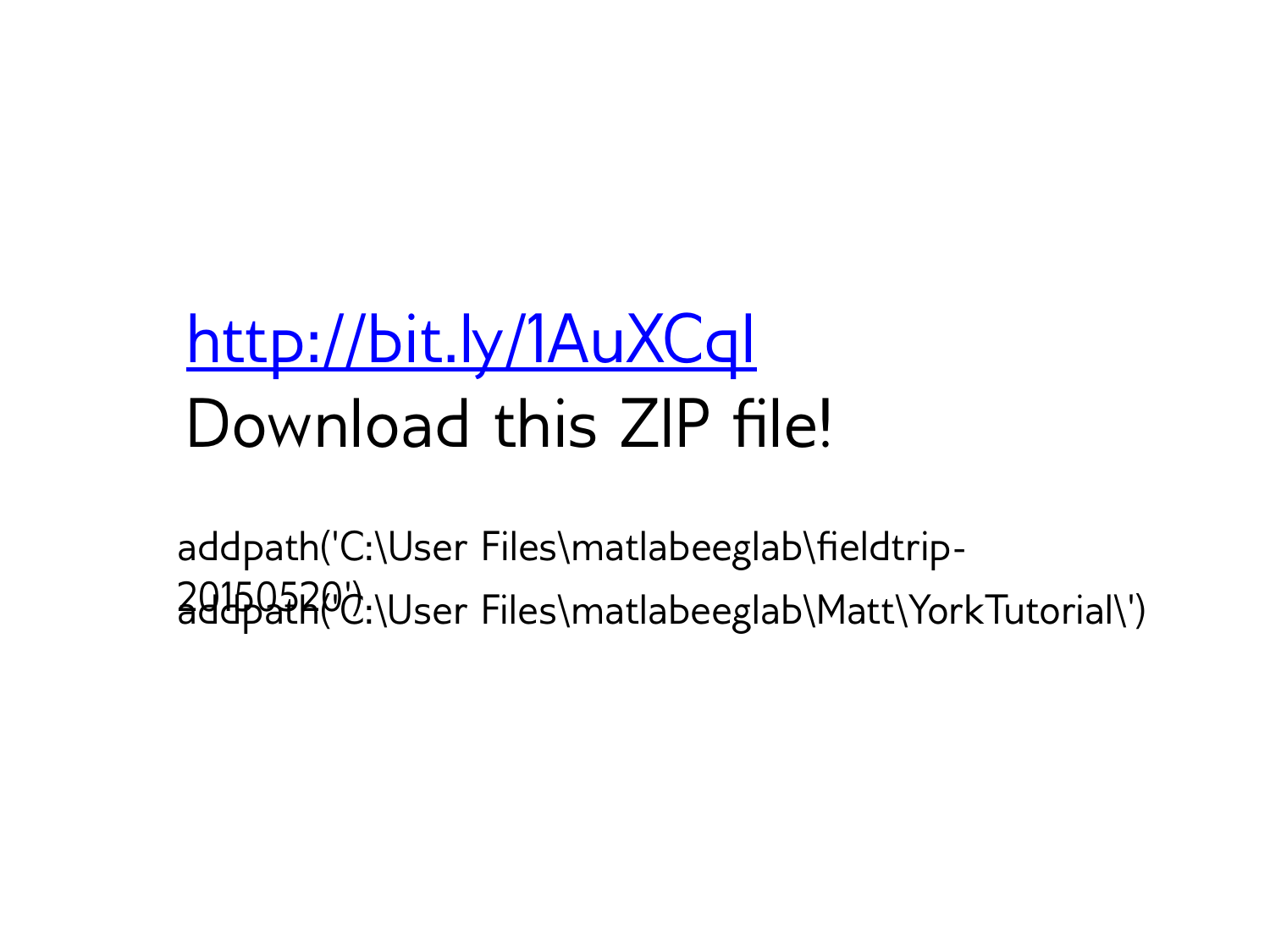

http://bit.ly/1AuXCqI
Download this ZIP file!
addpath('C:\User Files\matlabeeglab\fieldtrip-20150520')
addpath('C:\User Files\matlabeeglab\Matt\YorkTutorial\')